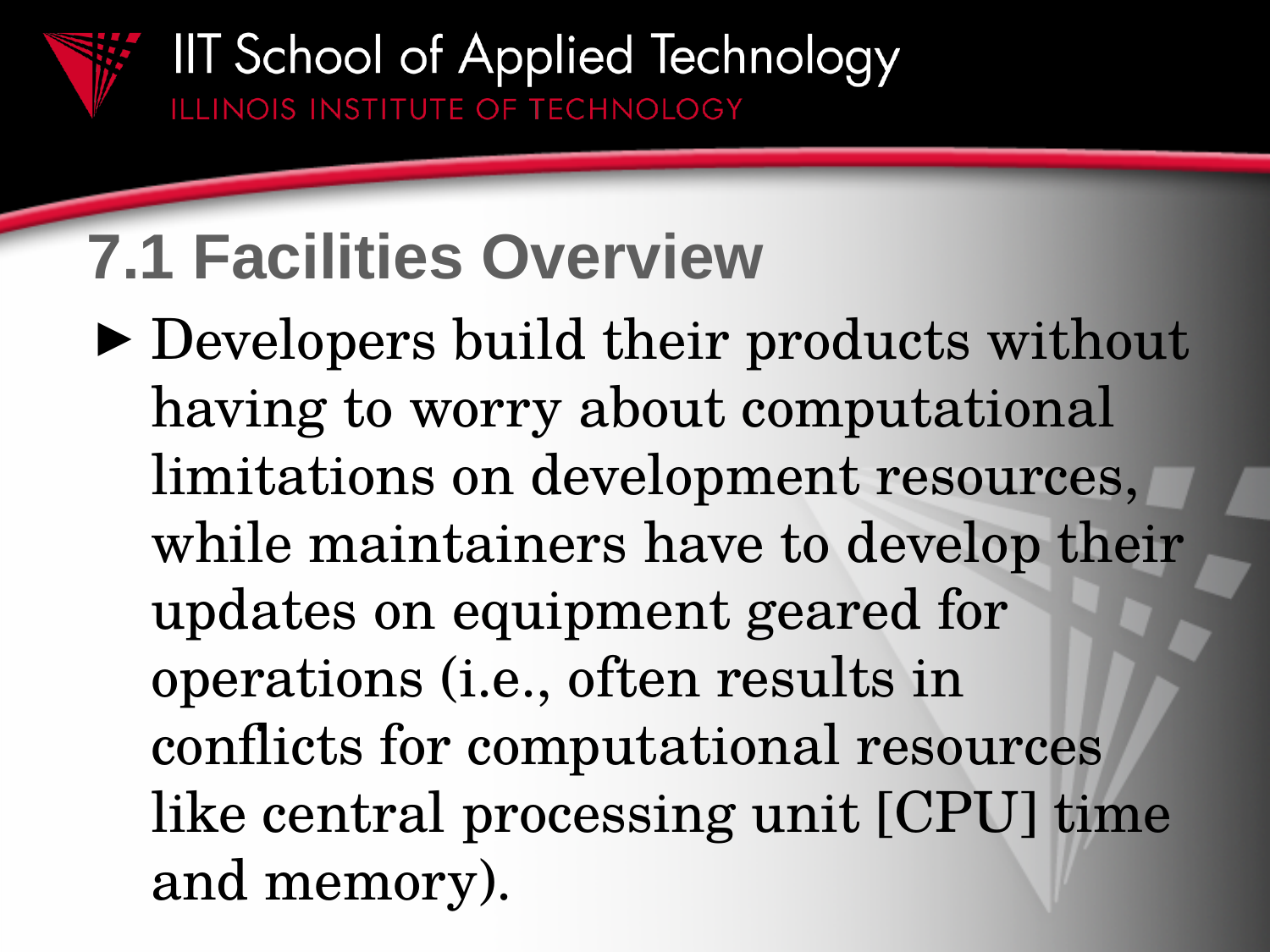

# 7.1 Facilities Overview
Developers build their products without having to worry about computational limitations on development resources, while maintainers have to develop their updates on equipment geared for operations (i.e., often results in conflicts for computational resources like central processing unit [CPU] time and memory).